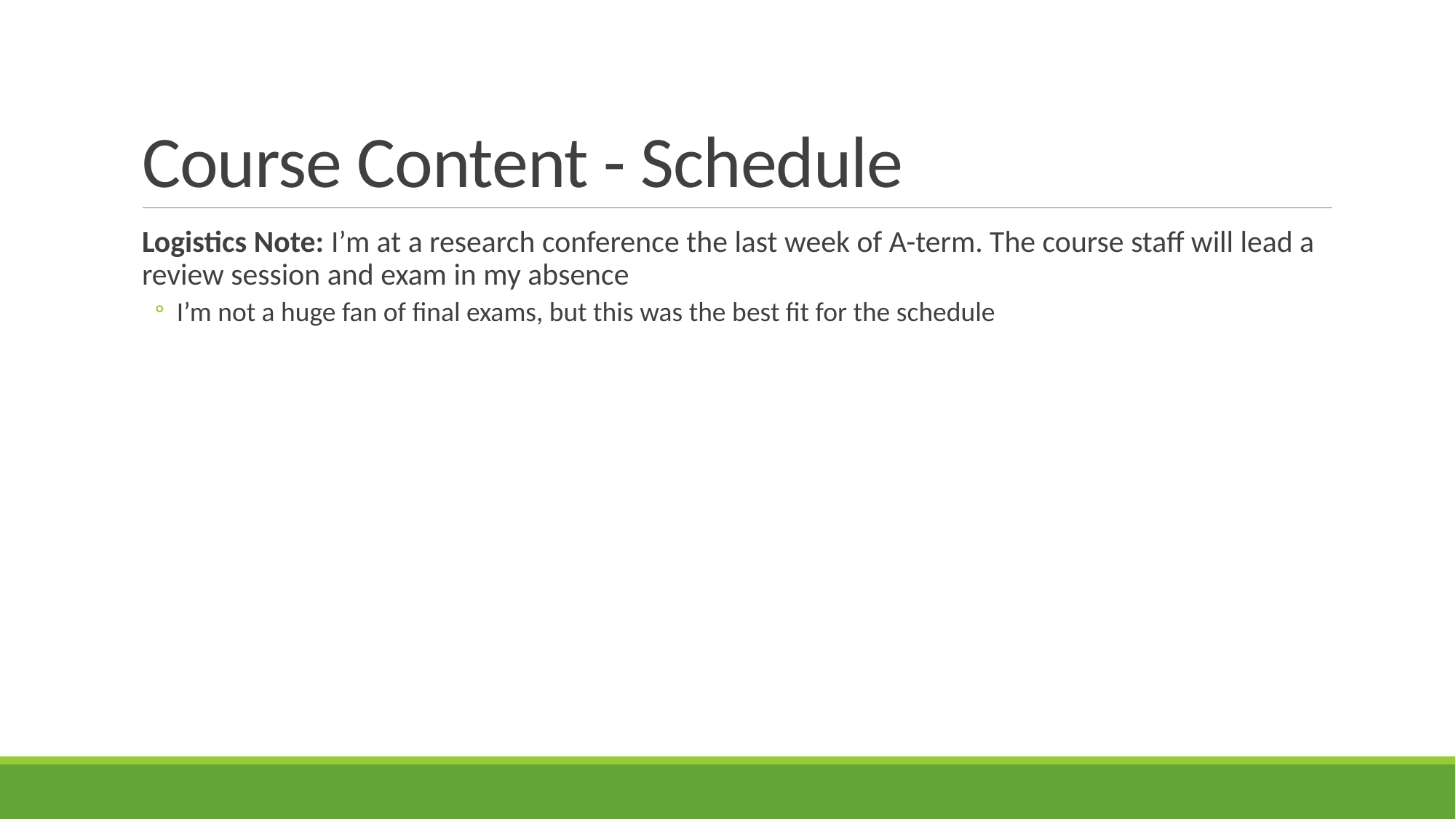

# Course Content - Schedule
Logistics Note: I’m at a research conference the last week of A-term. The course staff will lead a review session and exam in my absence
I’m not a huge fan of final exams, but this was the best fit for the schedule